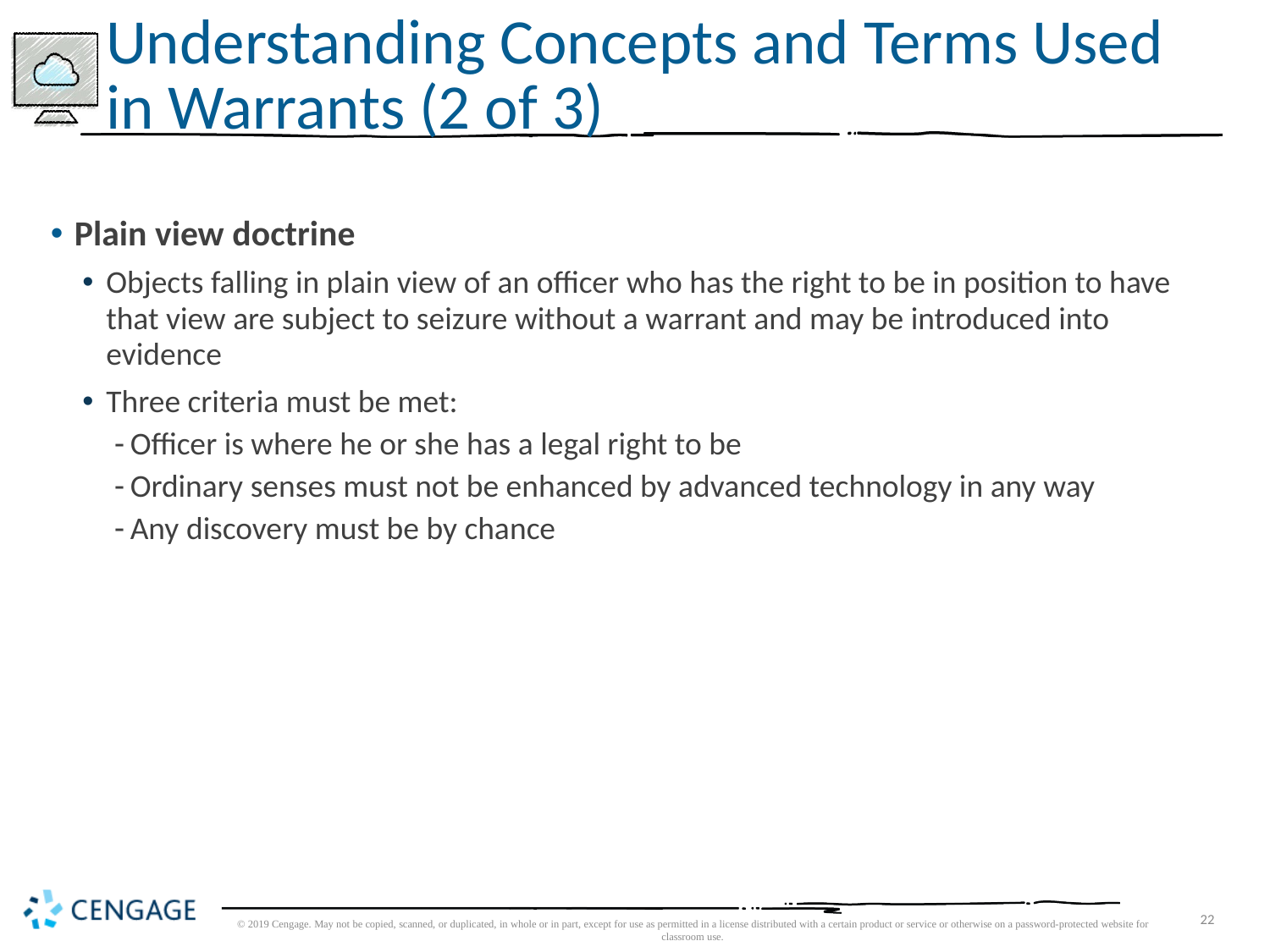

# Understanding Concepts and Terms Used in Warrants (2 of 3)
Plain view doctrine
Objects falling in plain view of an officer who has the right to be in position to have that view are subject to seizure without a warrant and may be introduced into evidence
Three criteria must be met:
Officer is where he or she has a legal right to be
Ordinary senses must not be enhanced by advanced technology in any way
Any discovery must be by chance
© 2019 Cengage. May not be copied, scanned, or duplicated, in whole or in part, except for use as permitted in a license distributed with a certain product or service or otherwise on a password-protected website for classroom use.